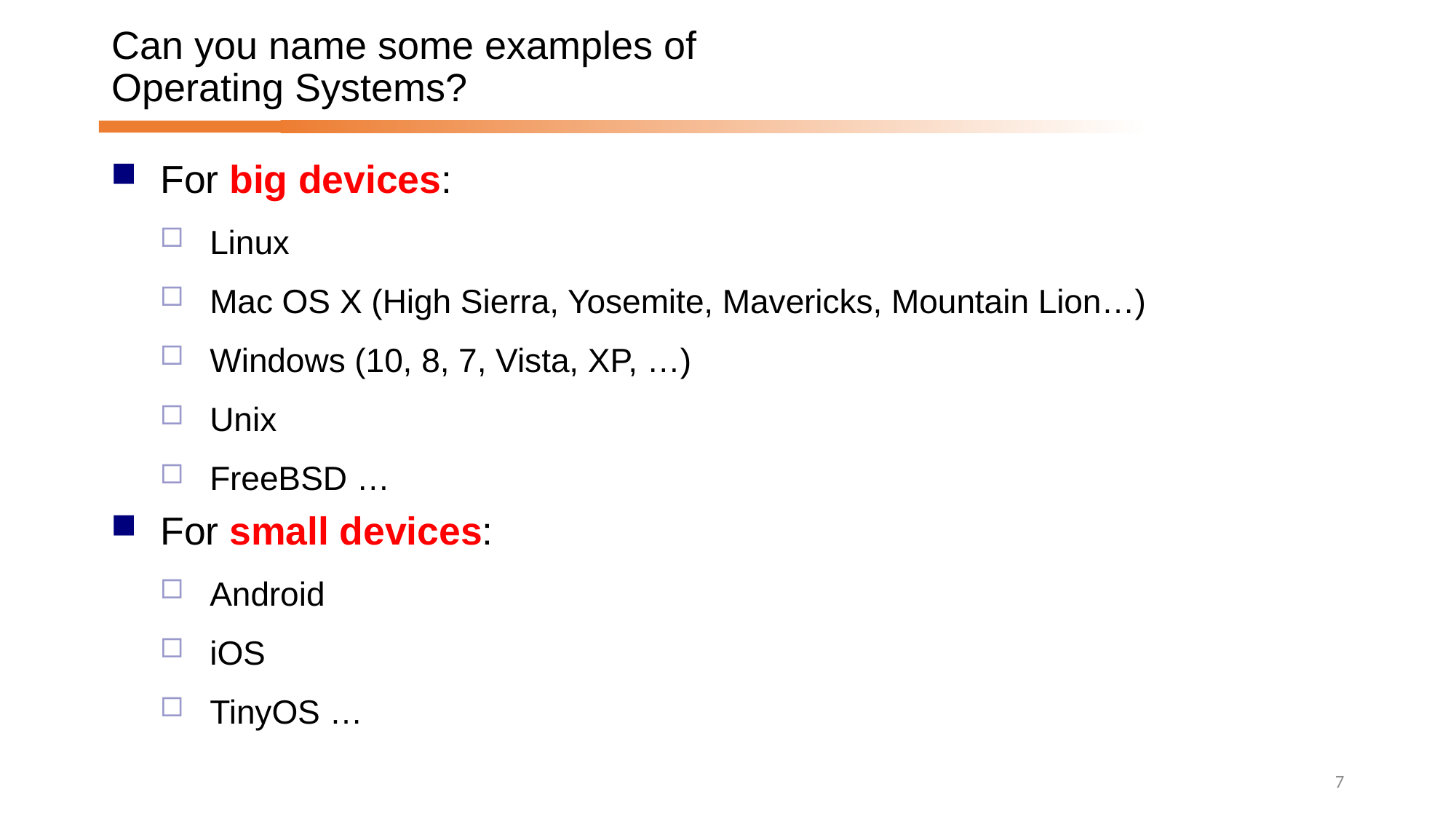

# Can you name some examples of Operating Systems?
For big devices:
Linux
Mac OS X (High Sierra, Yosemite, Mavericks, Mountain Lion…)
Windows (10, 8, 7, Vista, XP, …)
Unix
FreeBSD …
For small devices:
Android
iOS
TinyOS …
7